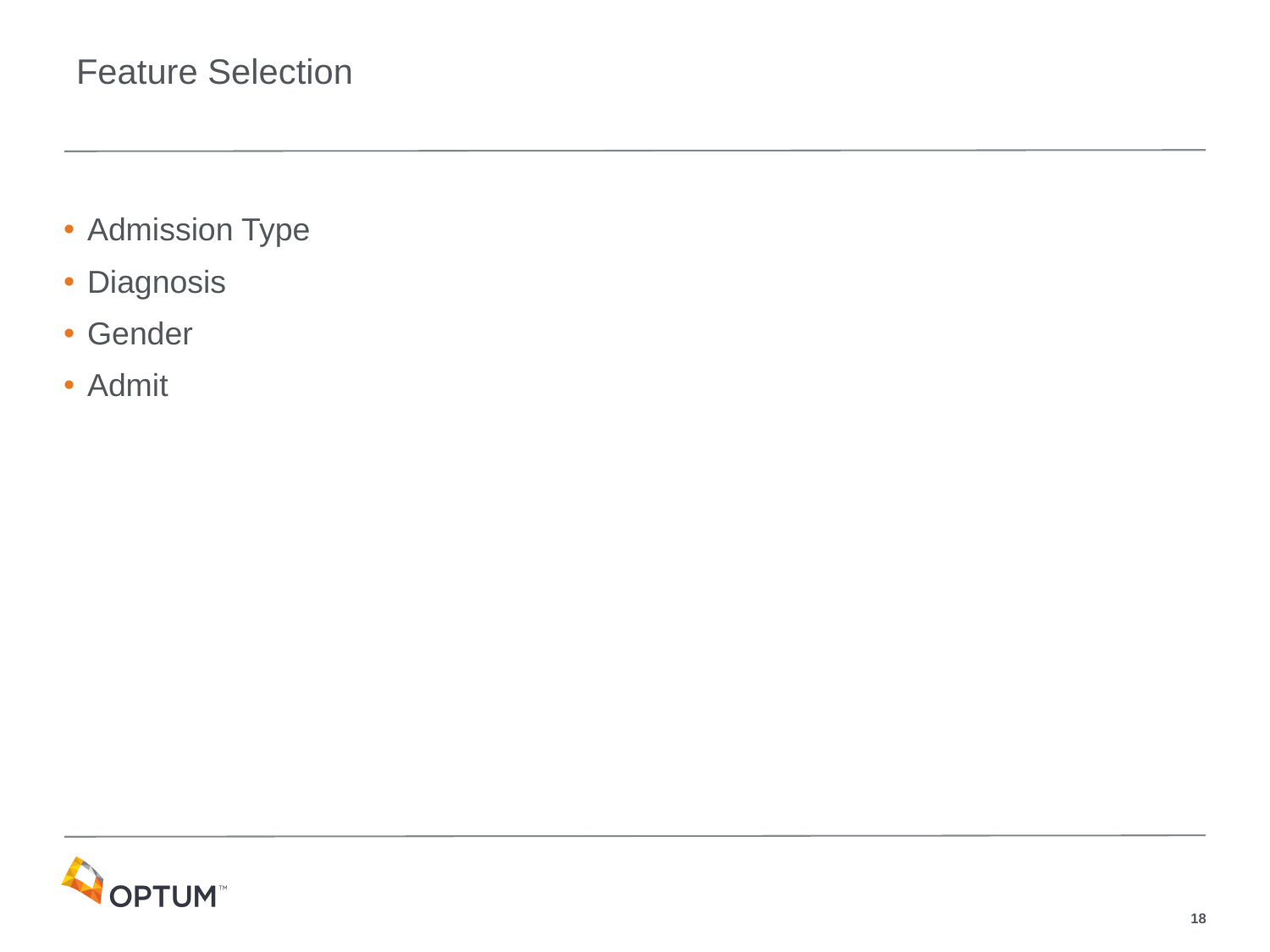

# Feature Selection
Admission Type
Diagnosis
Gender
Admit